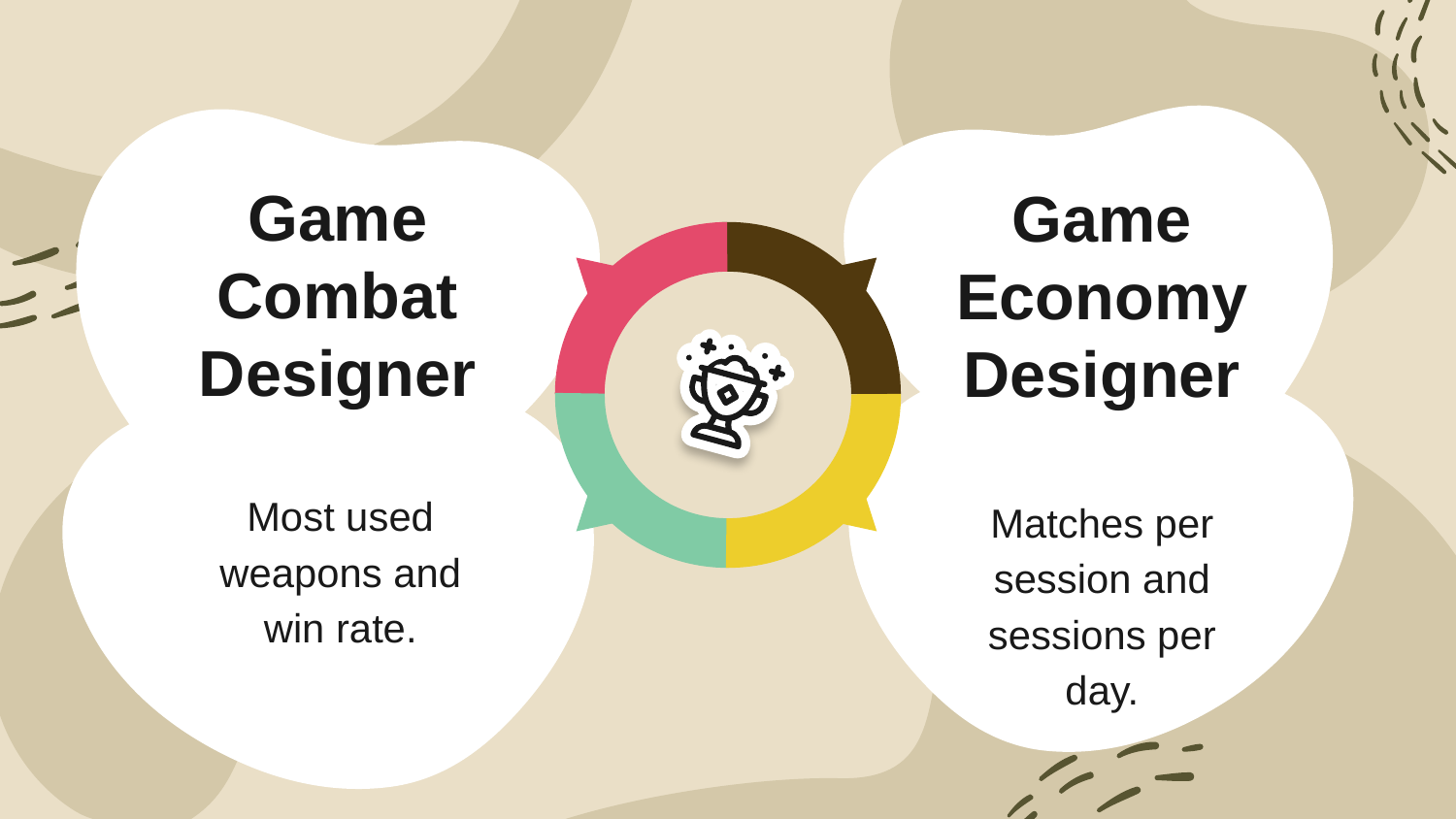

Game Combat Designer
Game Economy Designer

Most used weapons and win rate.
Matches per session and sessions per day.